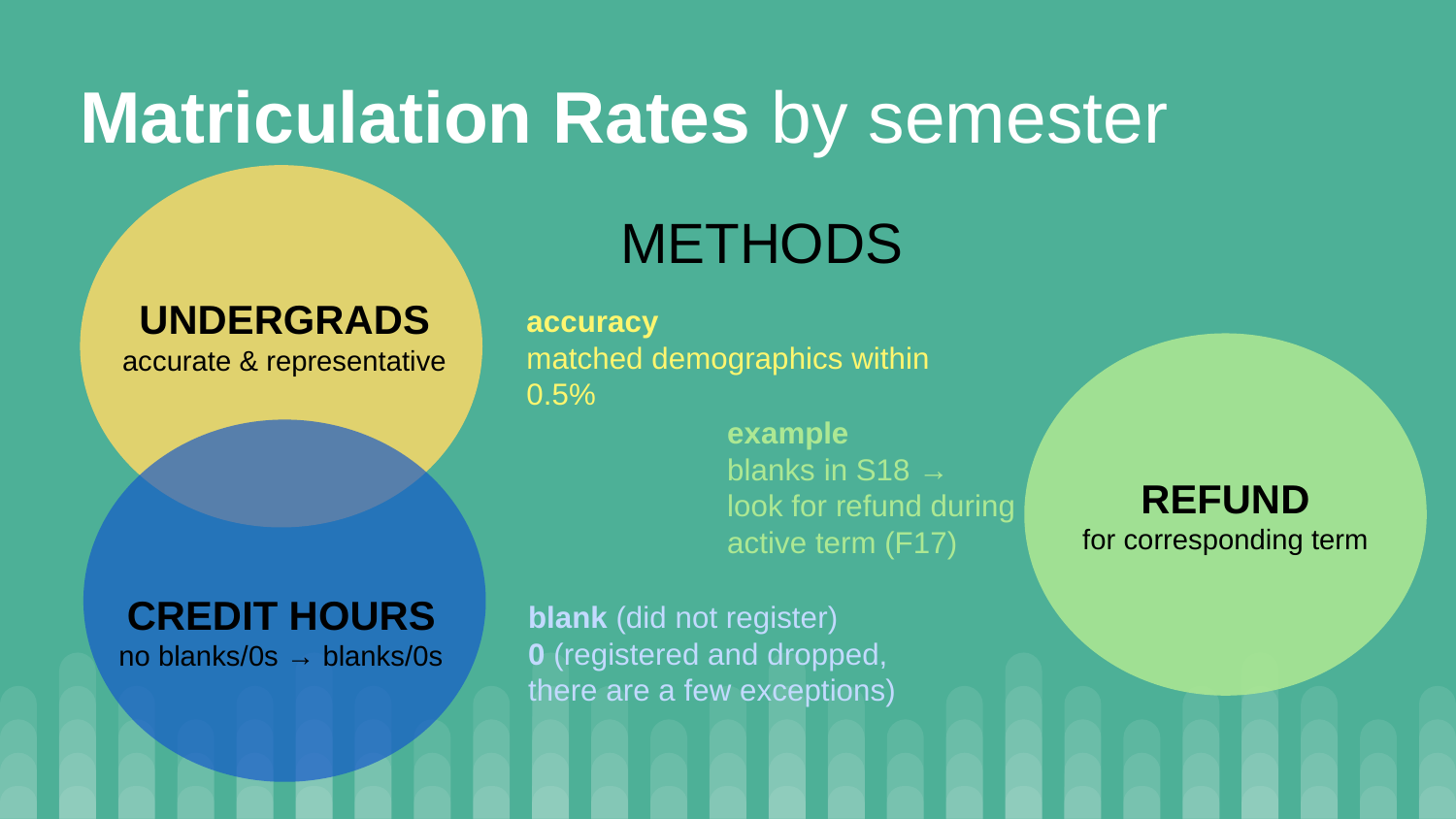

Matriculation Rates by semester

METHODS
UNDERGRADS
accurate & representative
accuracy
matched demographics within 0.5%

example
blanks in S18 →
look for refund during
active term (F17)

REFUND
for corresponding term
CREDIT HOURS
no blanks/0s → blanks/0s
blank (did not register)
0 (registered and dropped, there are a few exceptions)